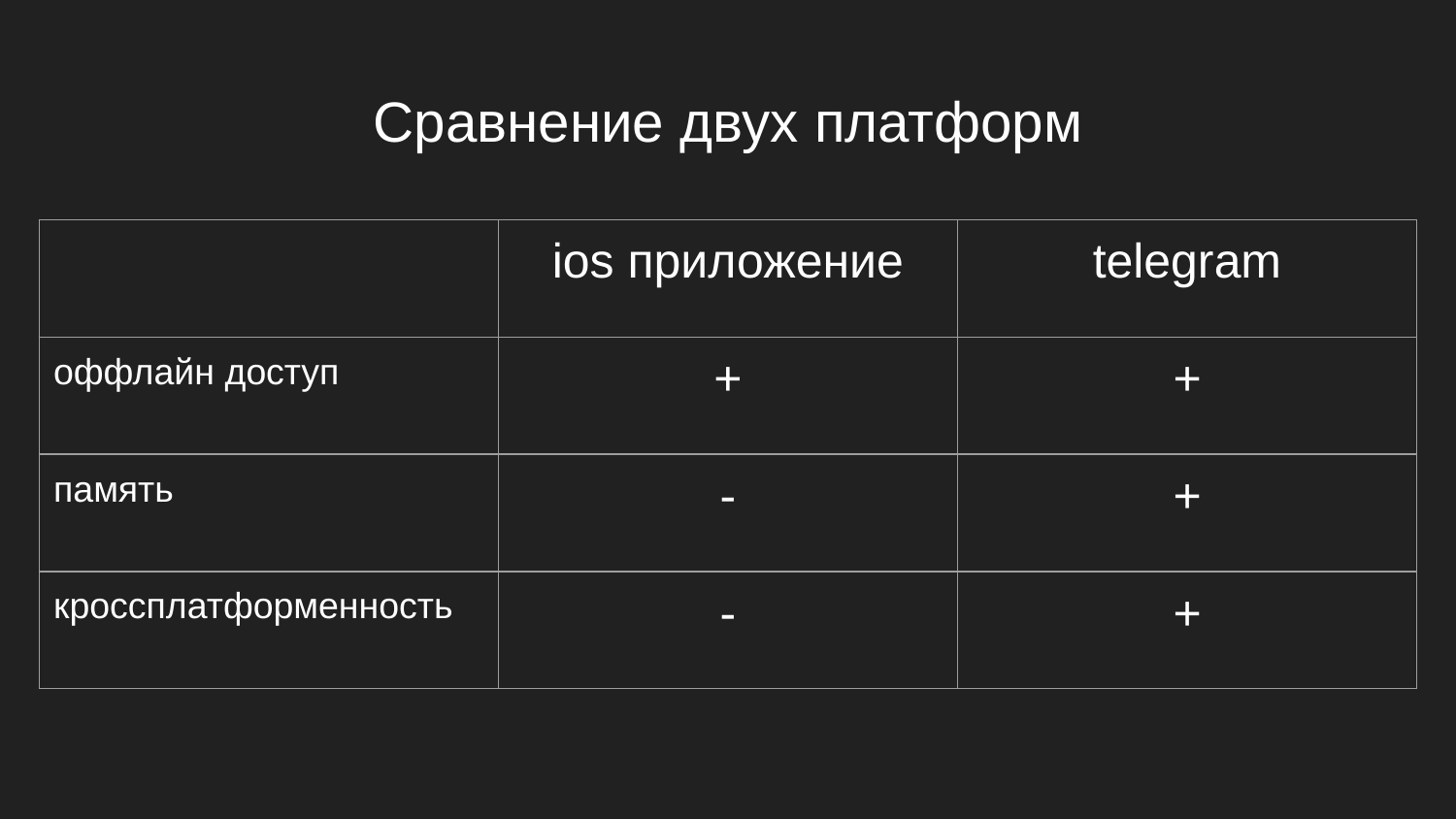

# Сравнение двух платформ
|  | ios приложение | telegram |
| --- | --- | --- |
| оффлайн доступ | + | + |
| память | - | + |
| кроссплатформенность | - | + |